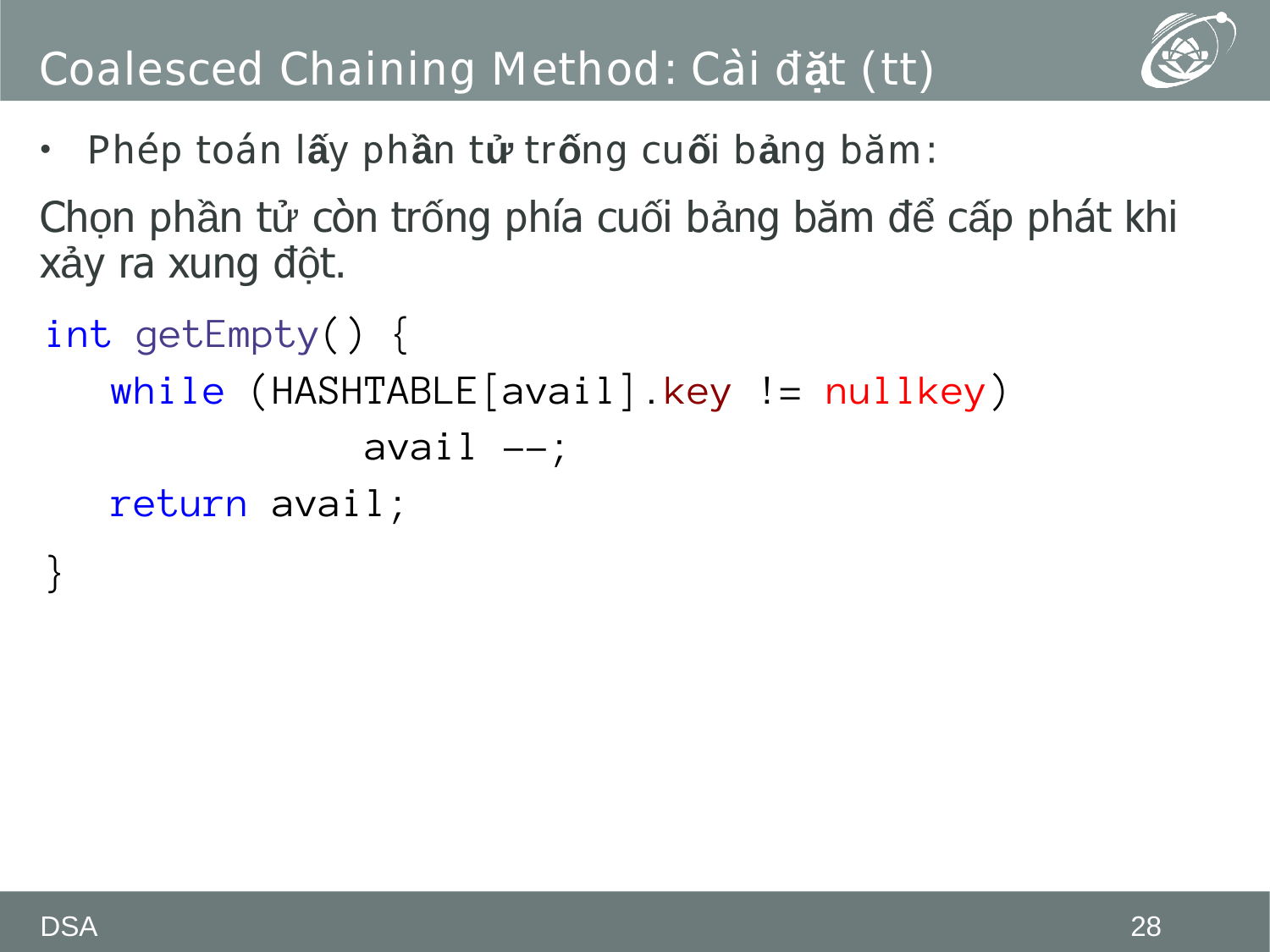

# Coalesced Chaining Method: Cài đặt (tt)
Phép toán lấy phần tử trống cuối bảng băm:
Chọn phần tử còn trống phía cuối bảng băm để cấp phát khi xảy ra xung đột.
int getEmpty() {
while (HASHTABLE[avail].key != nullkey)
		avail --;
return avail;
}

DSA
28